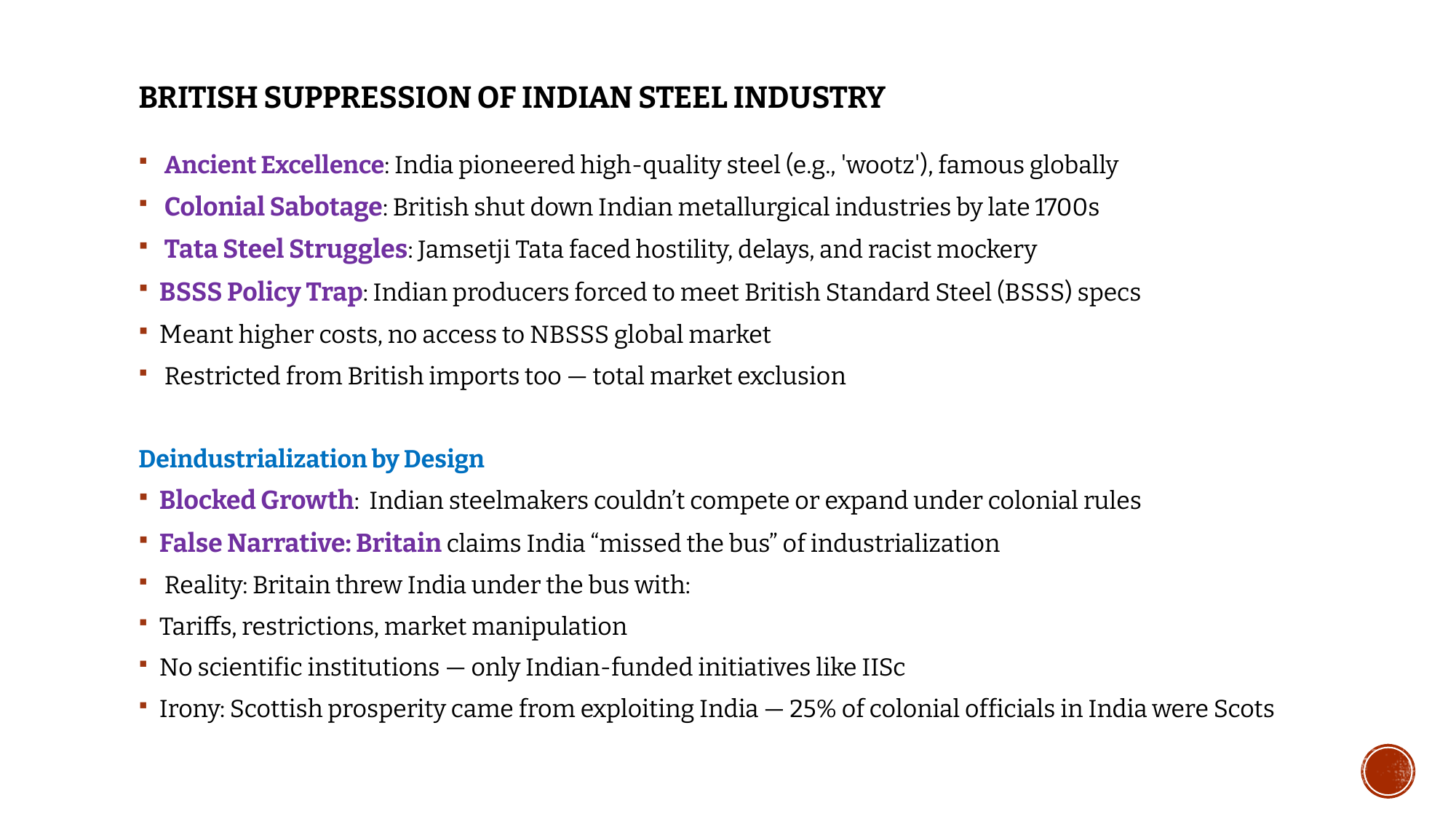

# British Suppression of Indian Steel Industry
 Ancient Excellence: India pioneered high-quality steel (e.g., 'wootz'), famous globally
 Colonial Sabotage: British shut down Indian metallurgical industries by late 1700s
 Tata Steel Struggles: Jamsetji Tata faced hostility, delays, and racist mockery
BSSS Policy Trap: Indian producers forced to meet British Standard Steel (BSSS) specs
Meant higher costs, no access to NBSSS global market
 Restricted from British imports too — total market exclusion

Deindustrialization by Design
Blocked Growth:  Indian steelmakers couldn’t compete or expand under colonial rules
False Narrative: Britain claims India “missed the bus” of industrialization
 Reality: Britain threw India under the bus with:
Tariffs, restrictions, market manipulation
No scientific institutions — only Indian-funded initiatives like IISc
Irony: Scottish prosperity came from exploiting India — 25% of colonial officials in India were Scots